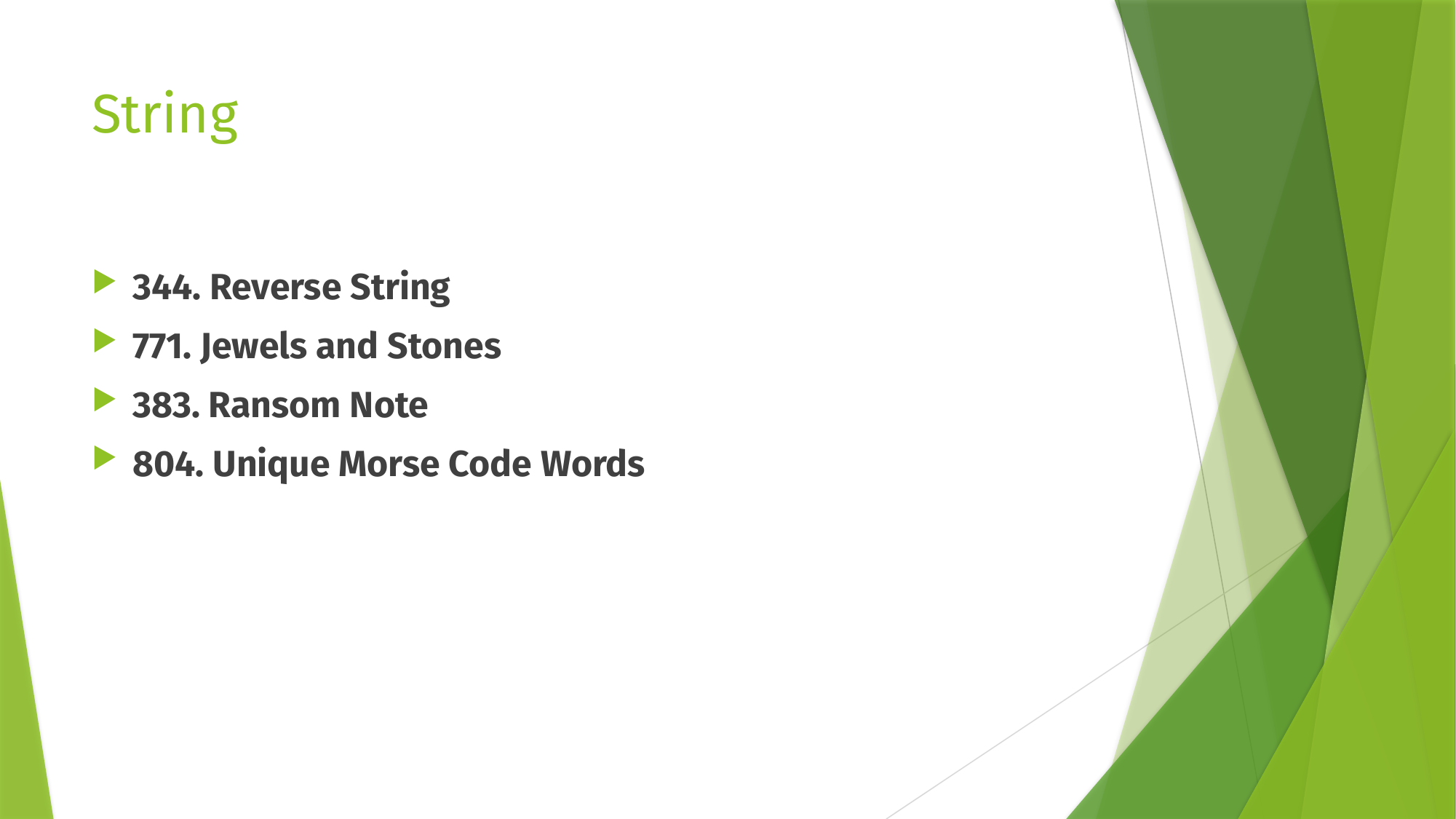

# String
344. Reverse String
771. Jewels and Stones
383. Ransom Note
804. Unique Morse Code Words